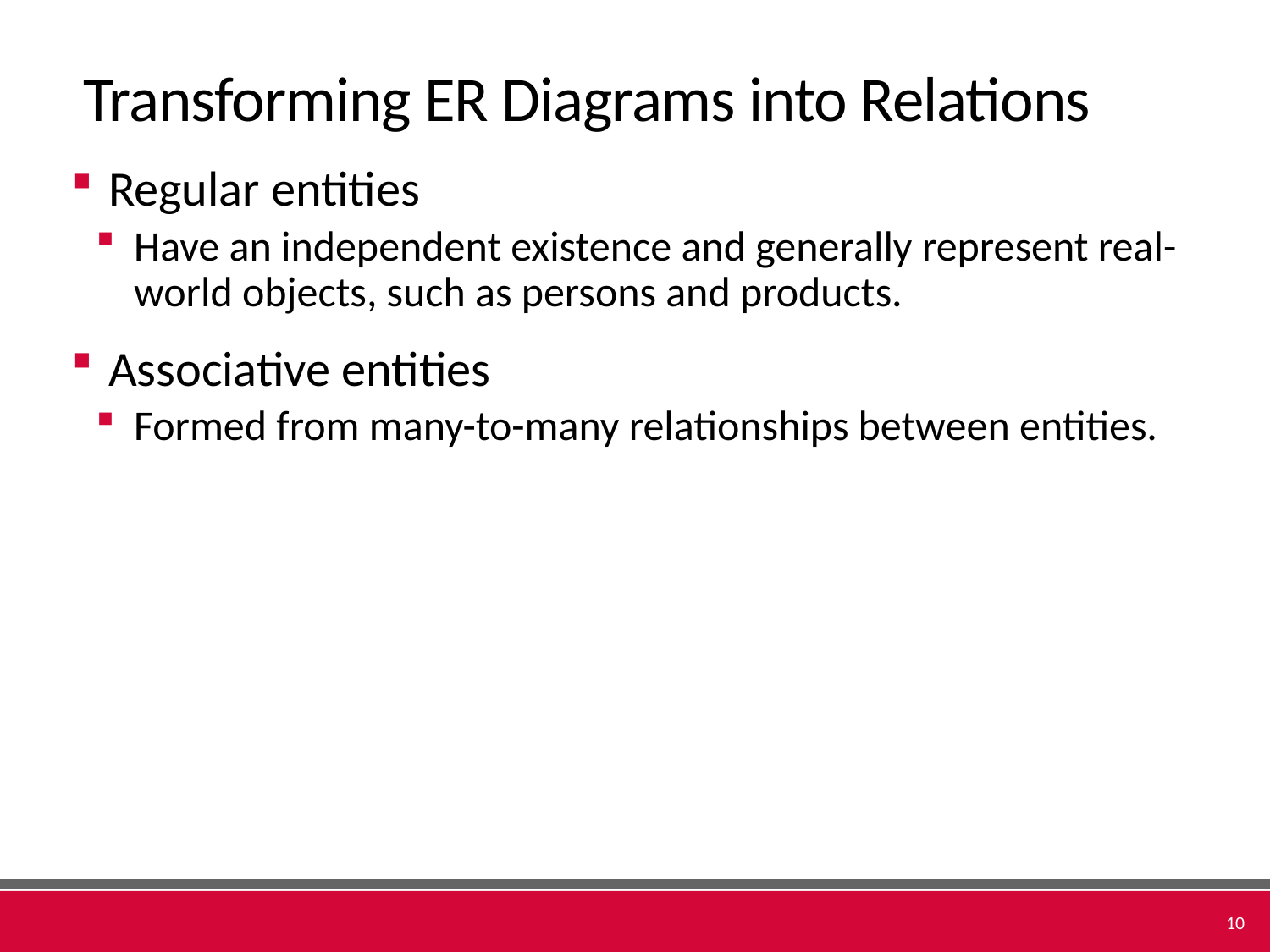

# Transforming ER Diagrams into Relations
Regular entities
Have an independent existence and generally represent real-world objects, such as persons and products.
Associative entities
Formed from many-to-many relationships between entities.
10